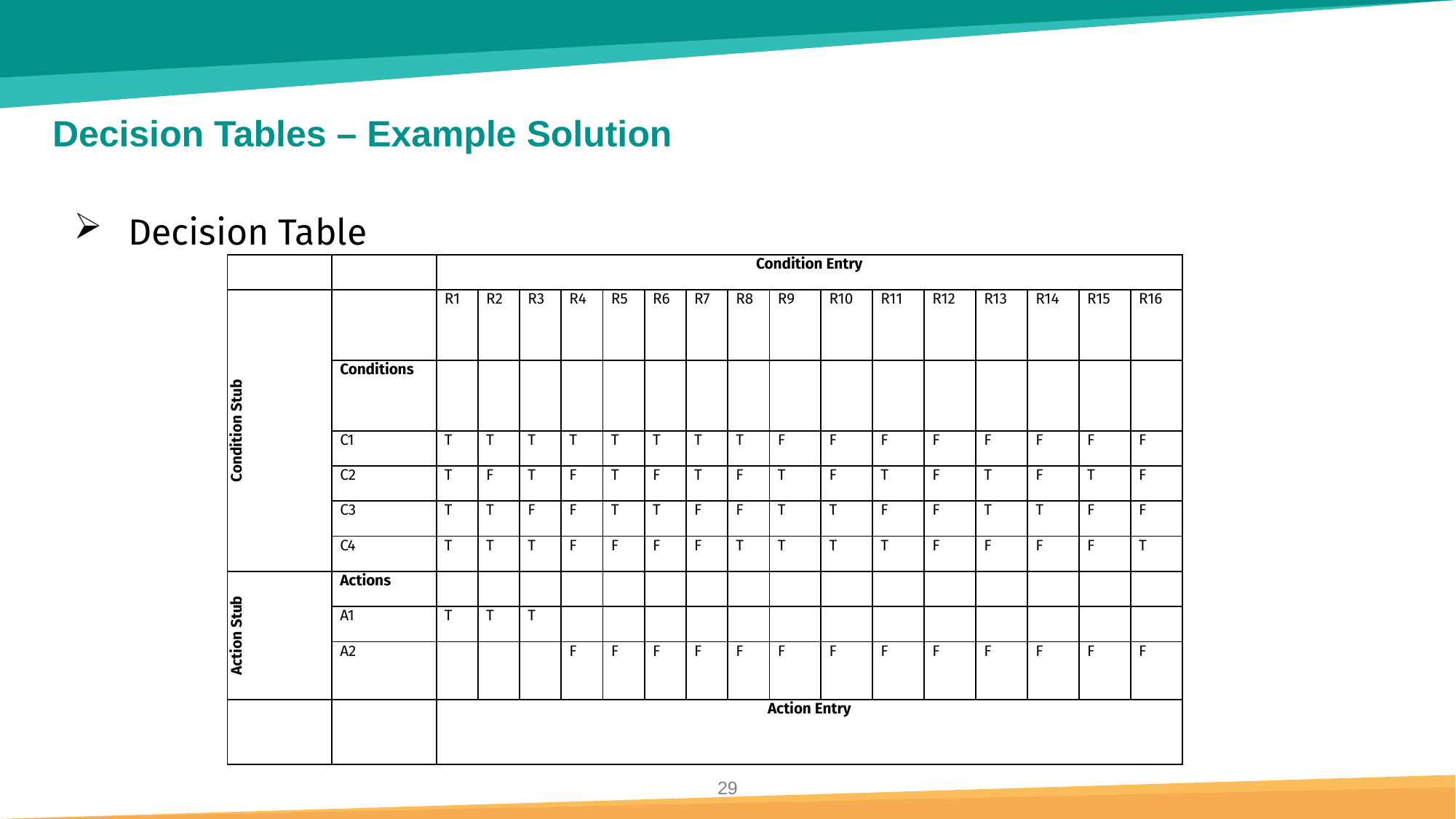

# Decision Tables – Example Solution

Decision Table

|  |  | Condition Entry |  |  |  |  |  |  |  |  |  |  |  |  |  |  |  |
| --- | --- | --- | --- | --- | --- | --- | --- | --- | --- | --- | --- | --- | --- | --- | --- | --- | --- |
| Condition Stub |  | R1 | R2 | R3 | R4 | R5 | R6 | R7 | R8 | R9 | R10 | R11 | R12 | R13 | R14 | R15 | R16 |
|  | Conditions |  |  |  |  |  |  |  |  |  |  |  |  |  |  |  |  |
|  | C1 | T | T | T | T | T | T | T | T | F | F | F | F | F | F | F | F |
|  | C2 | T | F | T | F | T | F | T | F | T | F | T | F | T | F | T | F |
|  | C3 | T | T | F | F | T | T | F | F | T | T | F | F | T | T | F | F |
|  | C4 | T | T | T | F | F | F | F | T | T | T | T | F | F | F | F | T |
| Action Stub | Actions |  |  |  |  |  |  |  |  |  |  |  |  |  |  |  |  |
|  | A1 | T | T | T |  |  |  |  |  |  |  |  |  |  |  |  |  |
|  | A2 |  |  |  | F | F | F | F | F | F | F | F | F | F | F | F | F |
|  |  | Action Entry |  |  |  |  |  |  |  |  |  |  |  |  |  |  |  |